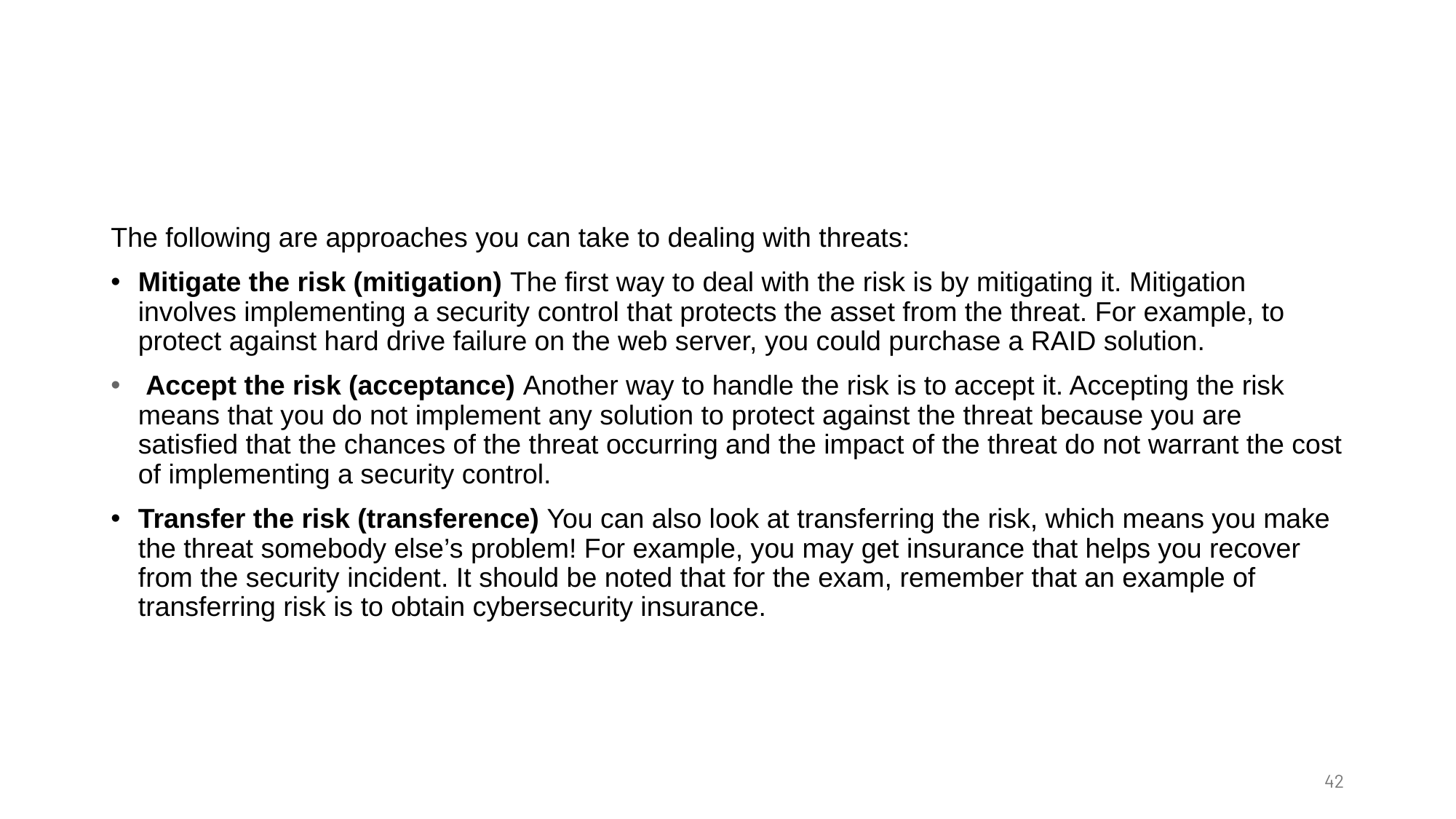

#
The following are approaches you can take to dealing with threats:
Mitigate the risk (mitigation) The first way to deal with the risk is by mitigating it. Mitigation involves implementing a security control that protects the asset from the threat. For example, to protect against hard drive failure on the web server, you could purchase a RAID solution.
 Accept the risk (acceptance) Another way to handle the risk is to accept it. Accepting the risk means that you do not implement any solution to protect against the threat because you are satisfied that the chances of the threat occurring and the impact of the threat do not warrant the cost of implementing a security control.
Transfer the risk (transference) You can also look at transferring the risk, which means you make the threat somebody else’s problem! For example, you may get insurance that helps you recover from the security incident. It should be noted that for the exam, remember that an example of transferring risk is to obtain cybersecurity insurance.
42